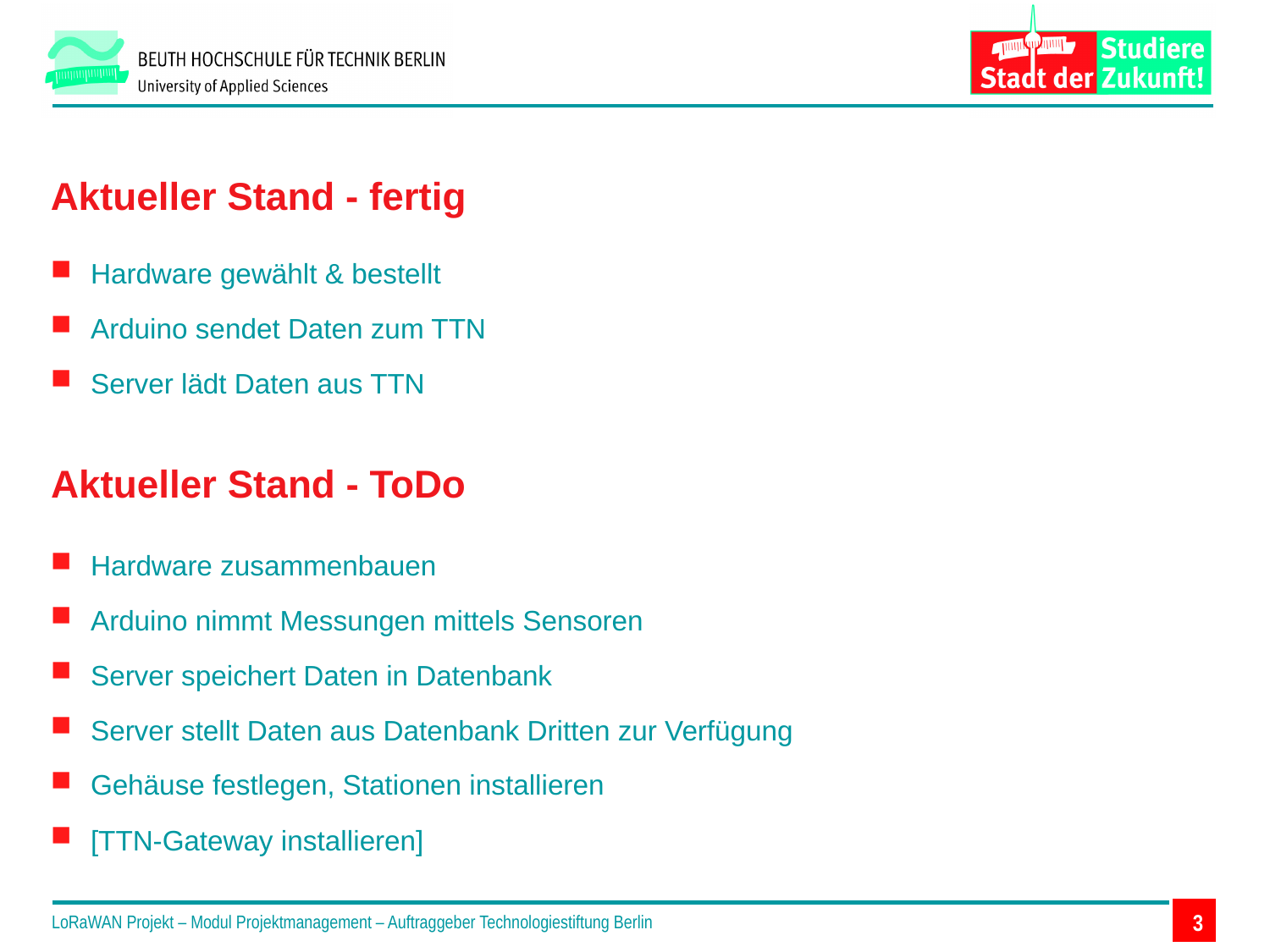

Aktueller Stand - fertig
Hardware gewählt & bestellt
Arduino sendet Daten zum TTN
Server lädt Daten aus TTN

Hardware zusammenbauen
Arduino nimmt Messungen mittels Sensoren
Server speichert Daten in Datenbank
Server stellt Daten aus Datenbank Dritten zur Verfügung
Gehäuse festlegen, Stationen installieren
[TTN-Gateway installieren]
Aktueller Stand - ToDo
3
LoRaWAN Projekt – Modul Projektmanagement – Auftraggeber Technologiestiftung Berlin